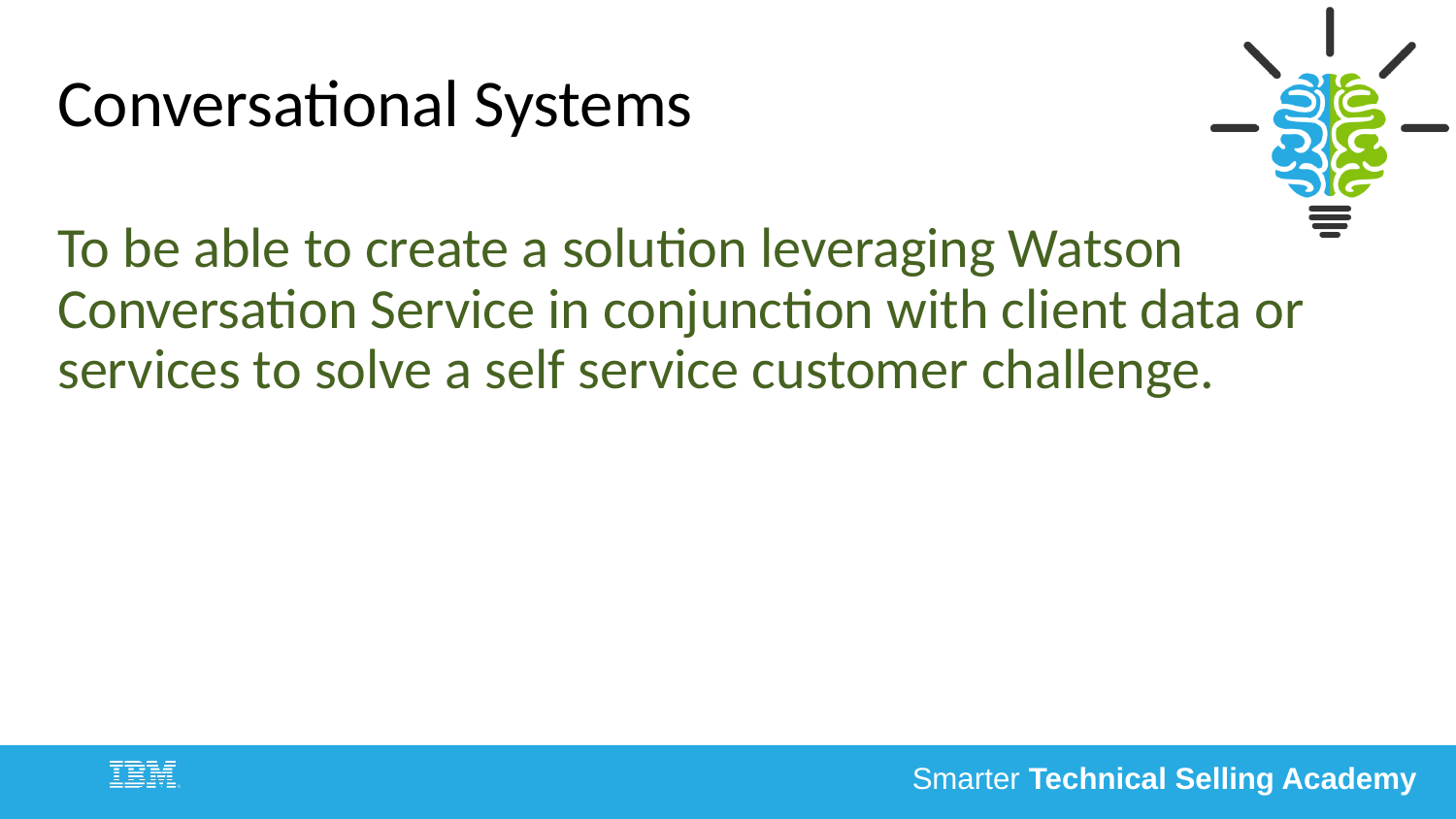

# Conversational Systems
To be able to create a solution leveraging Watson Conversation Service in conjunction with client data or services to solve a self service customer challenge.